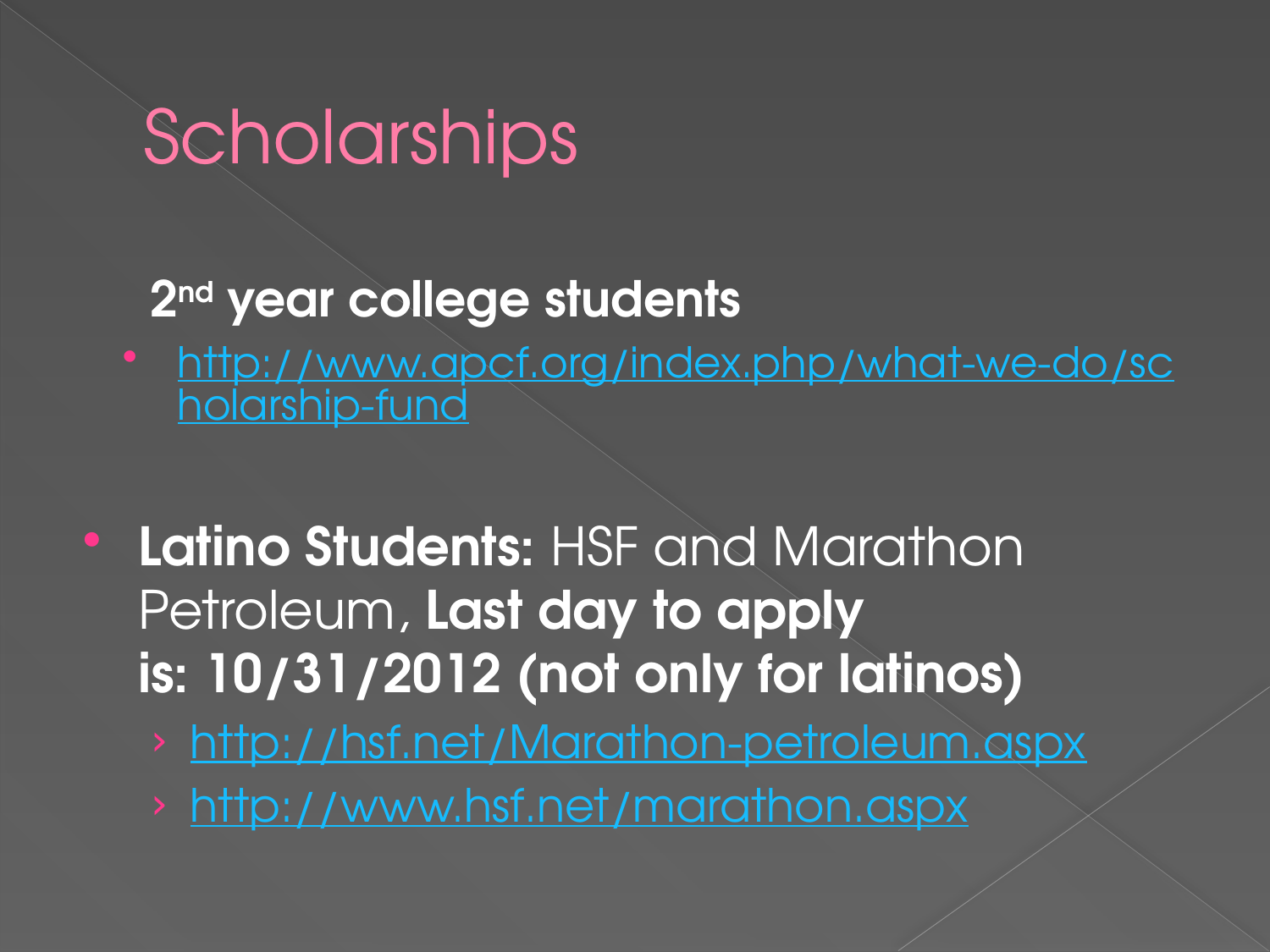

# Scholarships
2nd year college students
http://www.apcf.org/index.php/what-we-do/scholarship-fund

Latino Students: HSF and Marathon Petroleum, Last day to apply is: 10/31/2012 (not only for latinos)
http://hsf.net/Marathon-petroleum.aspx
http://www.hsf.net/marathon.aspx